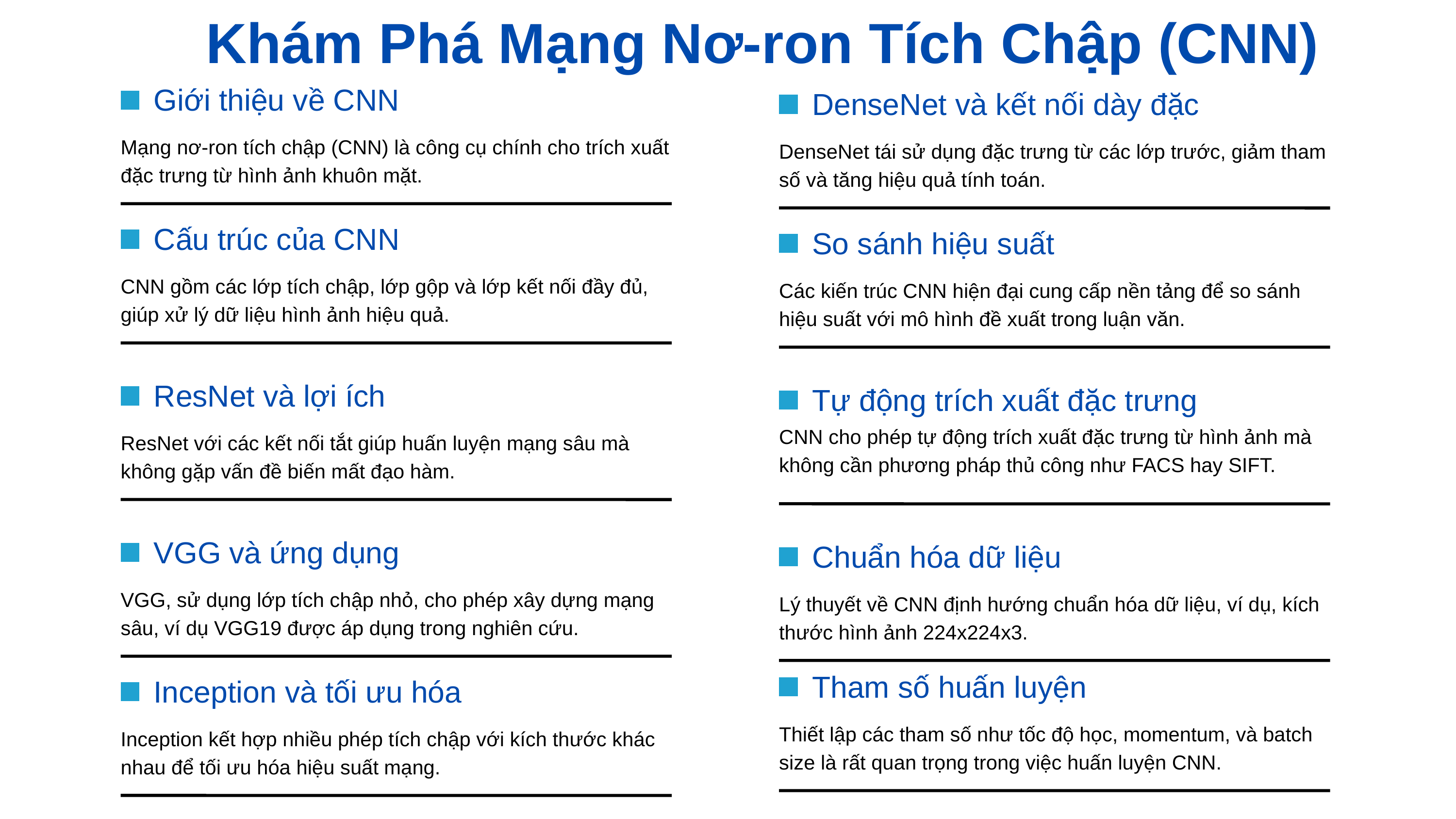

Khám Phá Mạng Nơ-ron Tích Chập (CNN)
Giới thiệu về CNN
DenseNet và kết nối dày đặc

Mạng nơ-ron tích chập (CNN) là công cụ chính cho trích xuất đặc trưng từ hình ảnh khuôn mặt.

DenseNet tái sử dụng đặc trưng từ các lớp trước, giảm tham số và tăng hiệu quả tính toán.

Cấu trúc của CNN
So sánh hiệu suất

CNN gồm các lớp tích chập, lớp gộp và lớp kết nối đầy đủ, giúp xử lý dữ liệu hình ảnh hiệu quả.

Các kiến trúc CNN hiện đại cung cấp nền tảng để so sánh hiệu suất với mô hình đề xuất trong luận văn.

ResNet và lợi ích
Tự động trích xuất đặc trưng

CNN cho phép tự động trích xuất đặc trưng từ hình ảnh mà không cần phương pháp thủ công như FACS hay SIFT.

ResNet với các kết nối tắt giúp huấn luyện mạng sâu mà không gặp vấn đề biến mất đạo hàm.

VGG và ứng dụng
Chuẩn hóa dữ liệu

VGG, sử dụng lớp tích chập nhỏ, cho phép xây dựng mạng sâu, ví dụ VGG19 được áp dụng trong nghiên cứu.

Lý thuyết về CNN định hướng chuẩn hóa dữ liệu, ví dụ, kích thước hình ảnh 224x224x3.

Tham số huấn luyện
Inception và tối ưu hóa

Thiết lập các tham số như tốc độ học, momentum, và batch size là rất quan trọng trong việc huấn luyện CNN.

Inception kết hợp nhiều phép tích chập với kích thước khác nhau để tối ưu hóa hiệu suất mạng.